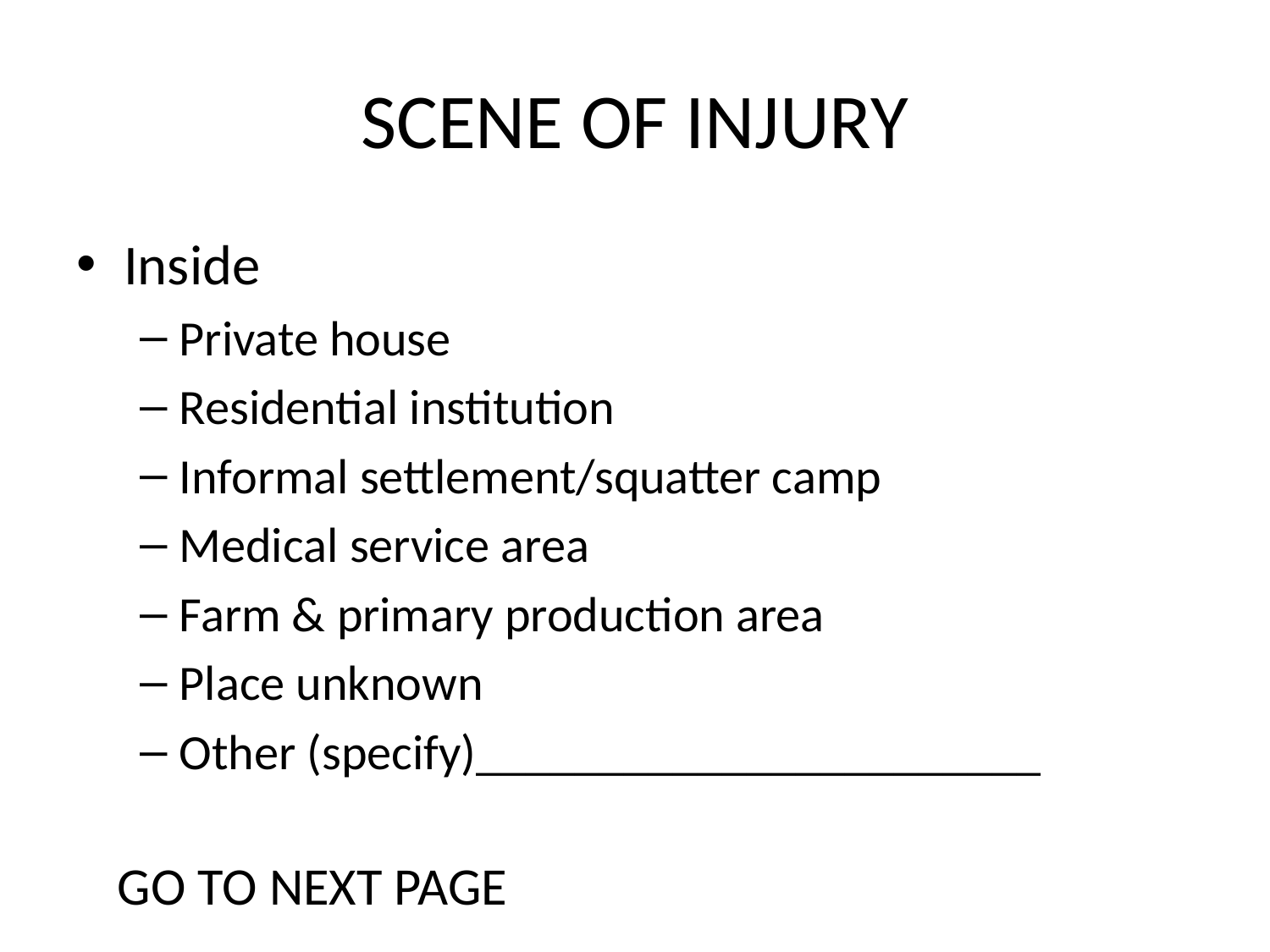

# SCENE OF INJURY
Inside
Private house
Residential institution
Informal settlement/squatter camp
Medical service area
Farm & primary production area
Place unknown
Other (specify)_______________________
GO TO NEXT PAGE